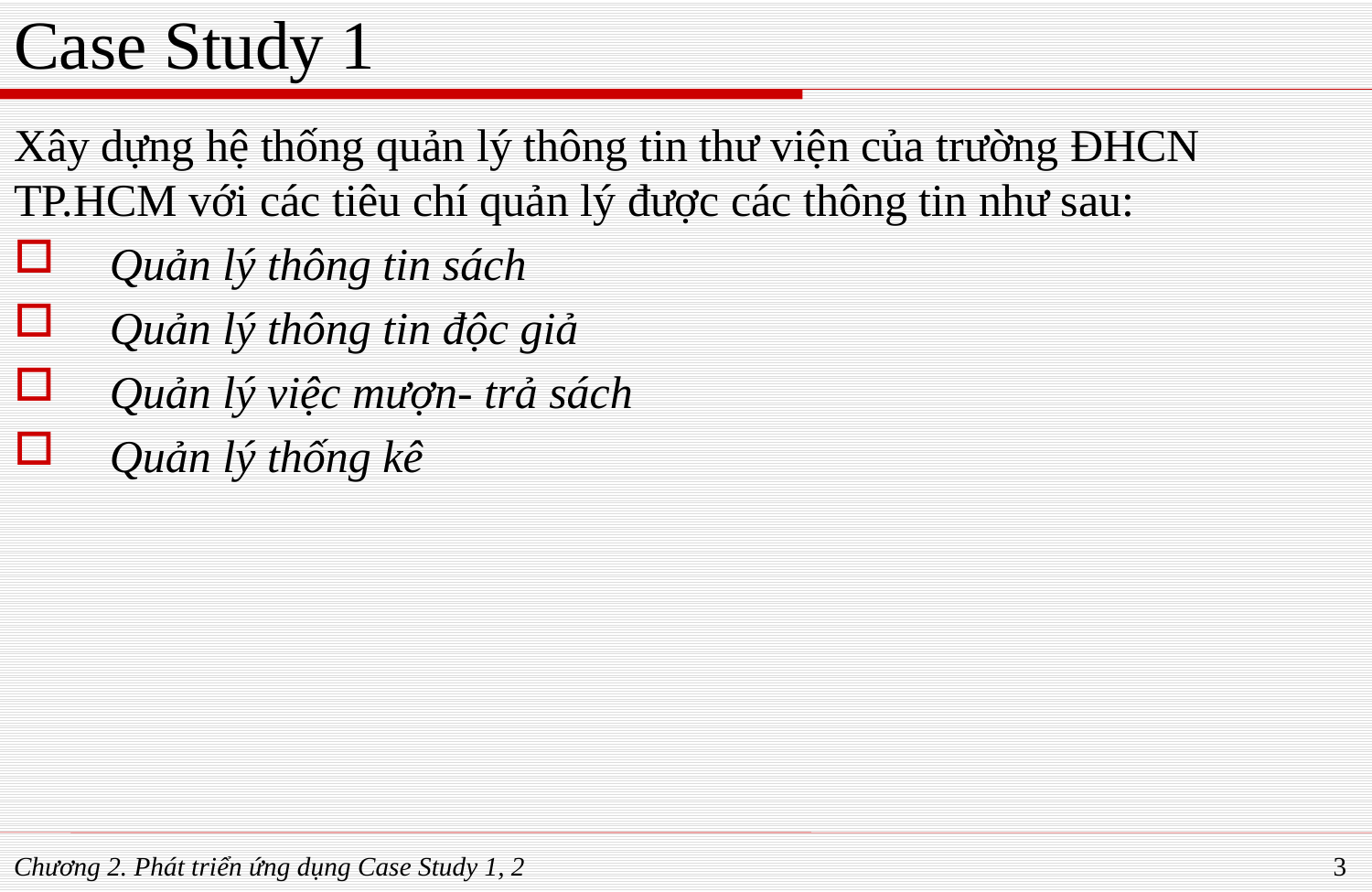

# Case Study 1
Xây dựng hệ thống quản lý thông tin thư viện của trường ĐHCN TP.HCM với các tiêu chí quản lý được các thông tin như sau:
Quản lý thông tin sách
Quản lý thông tin độc giả
Quản lý việc mượn- trả sách
Quản lý thống kê

Chương 2. Phát triển ứng dụng Case Study 1, 2
3